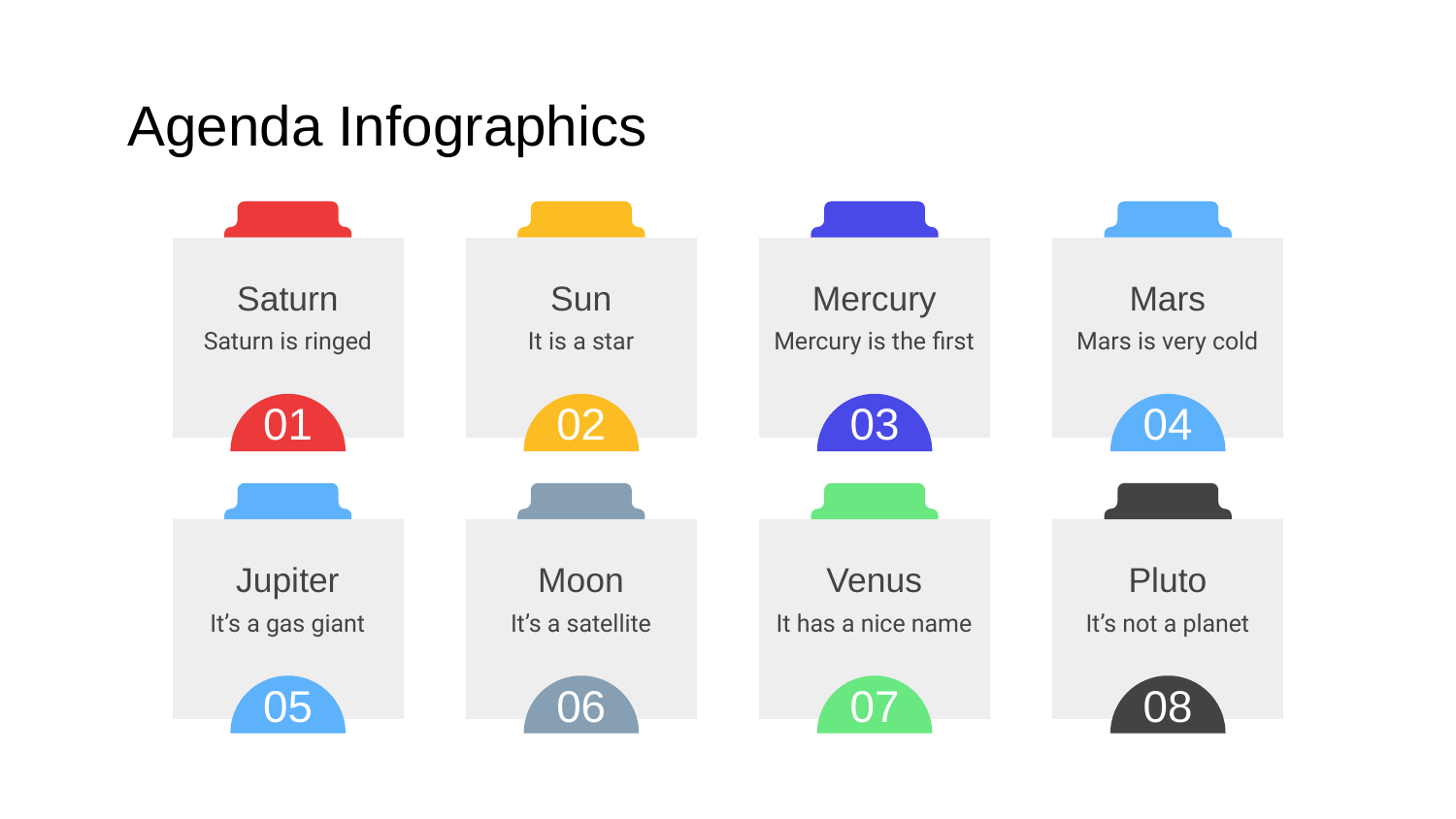

# Agenda Infographics

Saturn
Saturn is ringed
01

Sun
It is a star
02

Mercury
Mercury is the first
03

Mars
Mars is very cold
04

Jupiter
It’s a gas giant
05

Moon
It’s a satellite
06

Venus
It has a nice name
07

Pluto
It’s not a planet
08